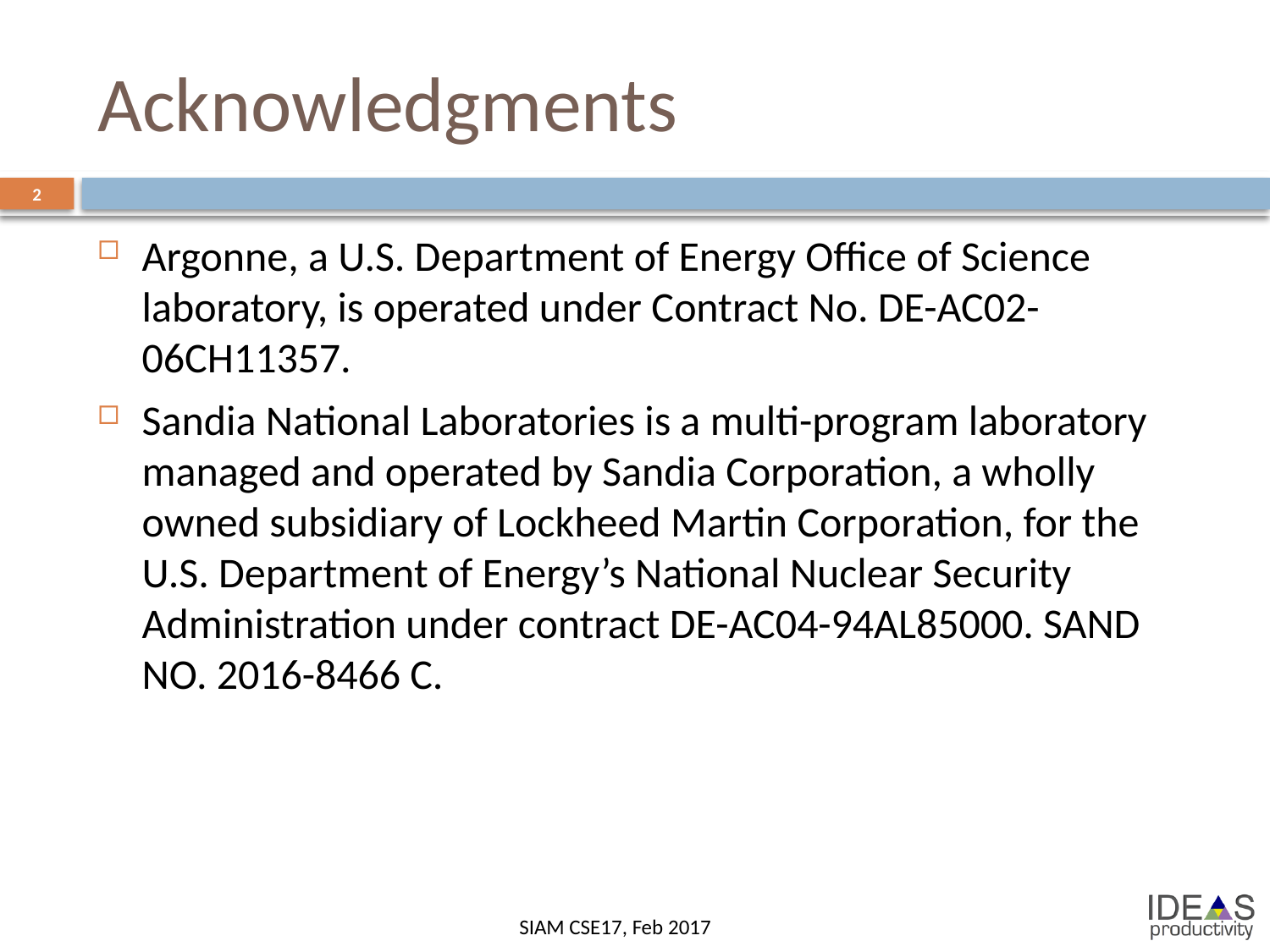

# Acknowledgments
2
Argonne, a U.S. Department of Energy Office of Science laboratory, is operated under Contract No. DE-AC02-06CH11357.
Sandia National Laboratories is a multi-program laboratory managed and operated by Sandia Corporation, a wholly owned subsidiary of Lockheed Martin Corporation, for the U.S. Department of Energy’s National Nuclear Security Administration under contract DE-AC04-94AL85000. SAND NO. 2016-8466 C.